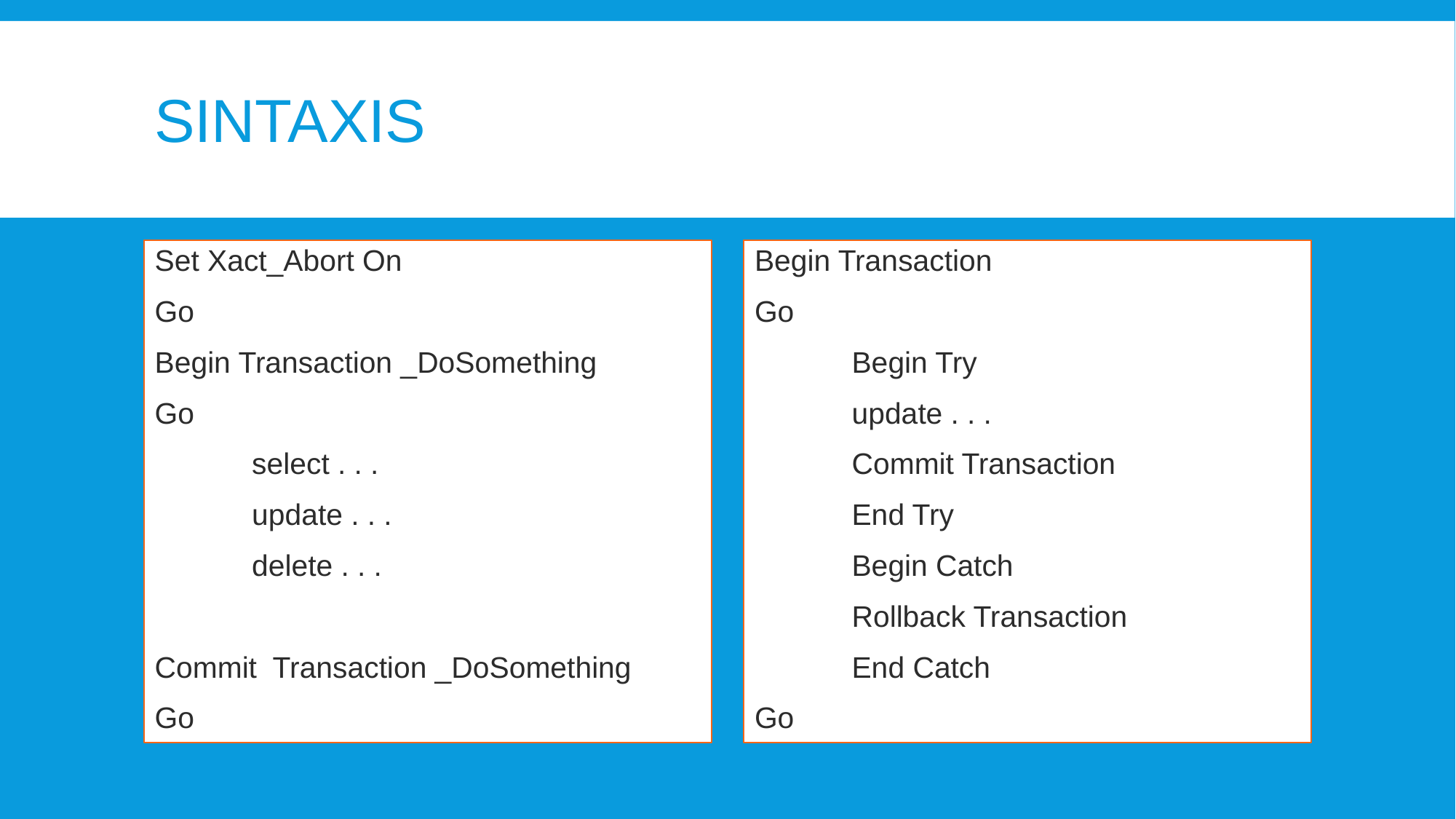

# Sintaxis
Set Xact_Abort On
Go
Begin Transaction _DoSomething
Go
	select . . .
	update . . .
	delete . . .

Commit  Transaction _DoSomething
Go
Begin Transaction
Go
	Begin Try
		update . . .
		Commit Transaction
	End Try
	Begin Catch
		Rollback Transaction
 	End Catch
Go